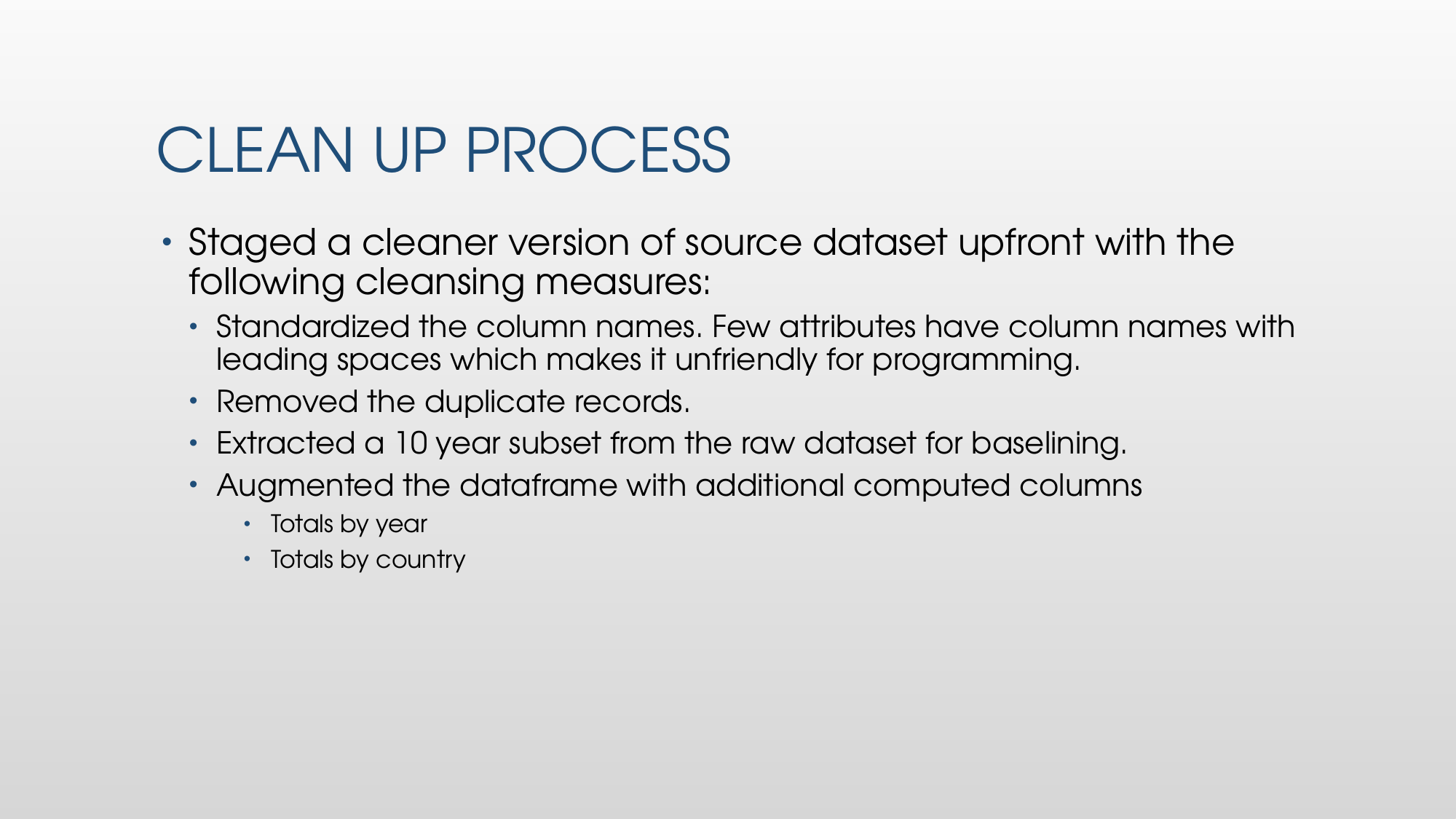

# Clean UP PRocess
Staged a cleaner version of source dataset upfront with the following cleansing measures:
Standardized the column names. Few attributes have column names with leading spaces which makes it unfriendly for programming.
Removed the duplicate records.
Extracted a 10 year subset from the raw dataset for baselining.
Augmented the dataframe with additional computed columns
Totals by year
Totals by country